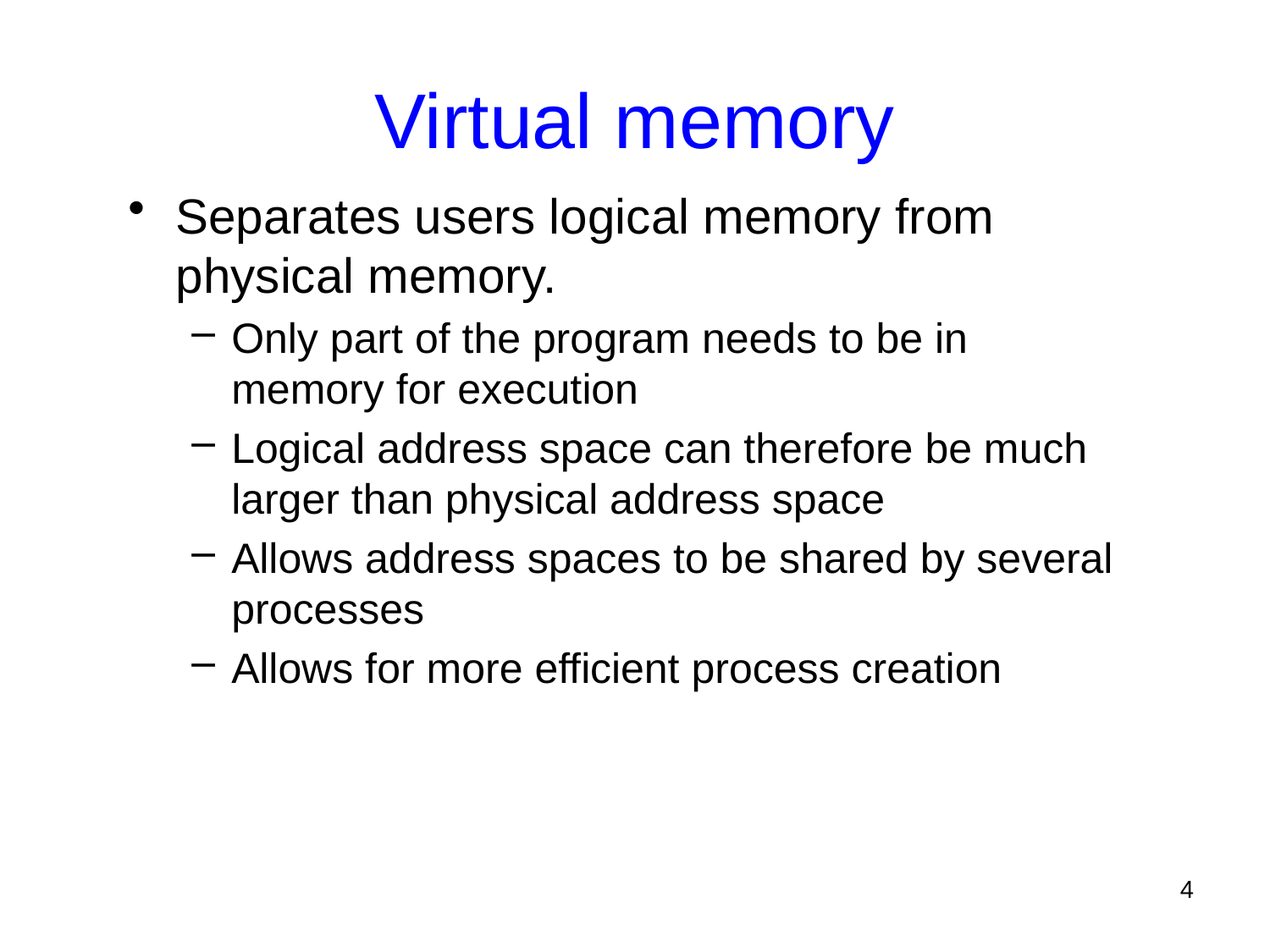

# Virtual memory
Separates users logical memory from physical memory.
Only part of the program needs to be in memory for execution
Logical address space can therefore be much larger than physical address space
Allows address spaces to be shared by several processes
Allows for more efficient process creation
4